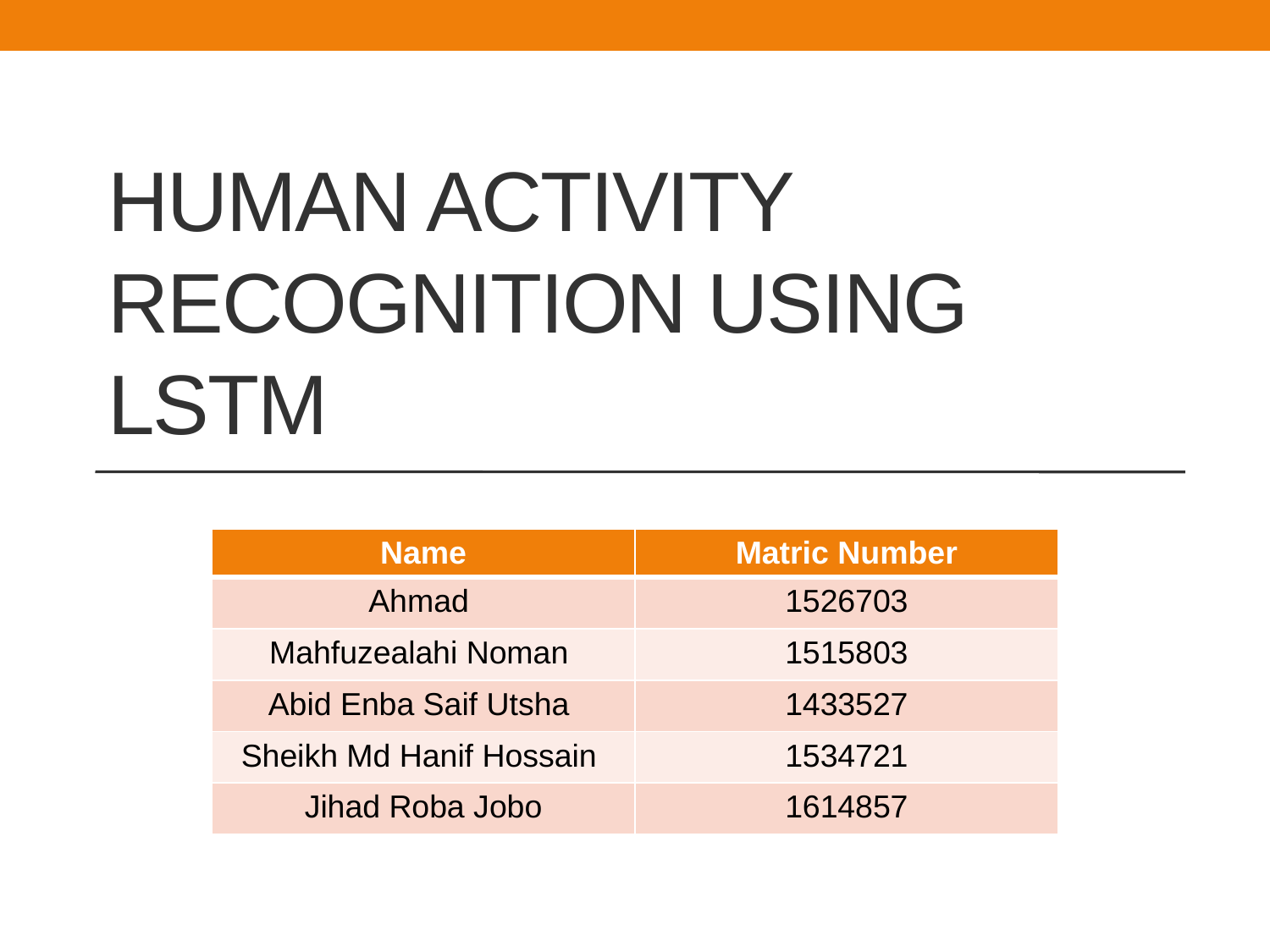

# Human Activity Recognition using LSTM
| Name | Matric Number |
| --- | --- |
| Ahmad | 1526703 |
| Mahfuzealahi Noman | 1515803 |
| Abid Enba Saif Utsha | 1433527 |
| Sheikh Md Hanif Hossain | 1534721 |
| Jihad Roba Jobo | 1614857 |